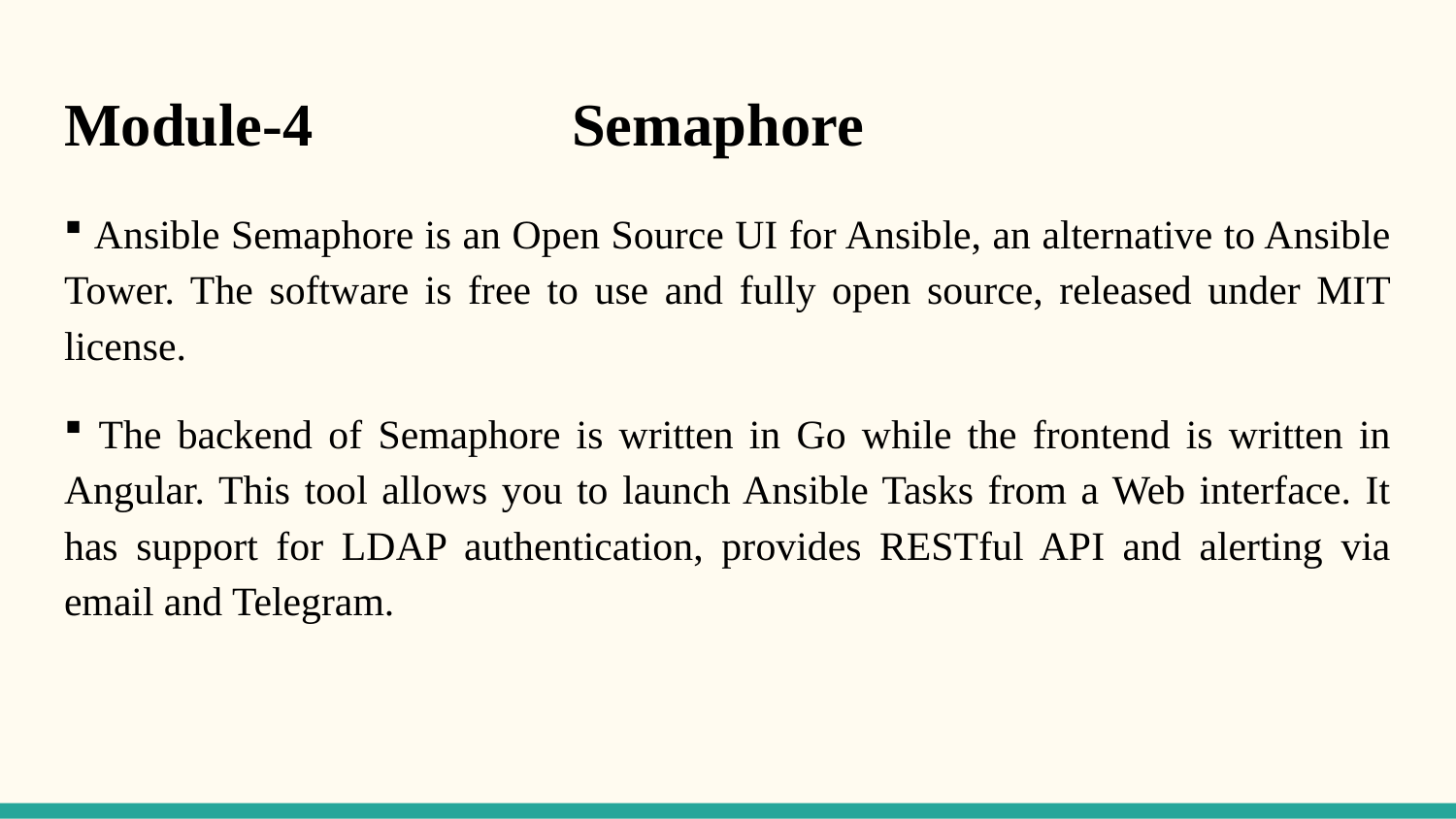

# Module-4                 Semaphore
 Ansible Semaphore is an Open Source UI for Ansible, an alternative to Ansible Tower. The software is free to use and fully open source, released under MIT license.
 The backend of Semaphore is written in Go while the frontend is written in Angular. This tool allows you to launch Ansible Tasks from a Web interface. It has support for LDAP authentication, provides RESTful API and alerting via email and Telegram.